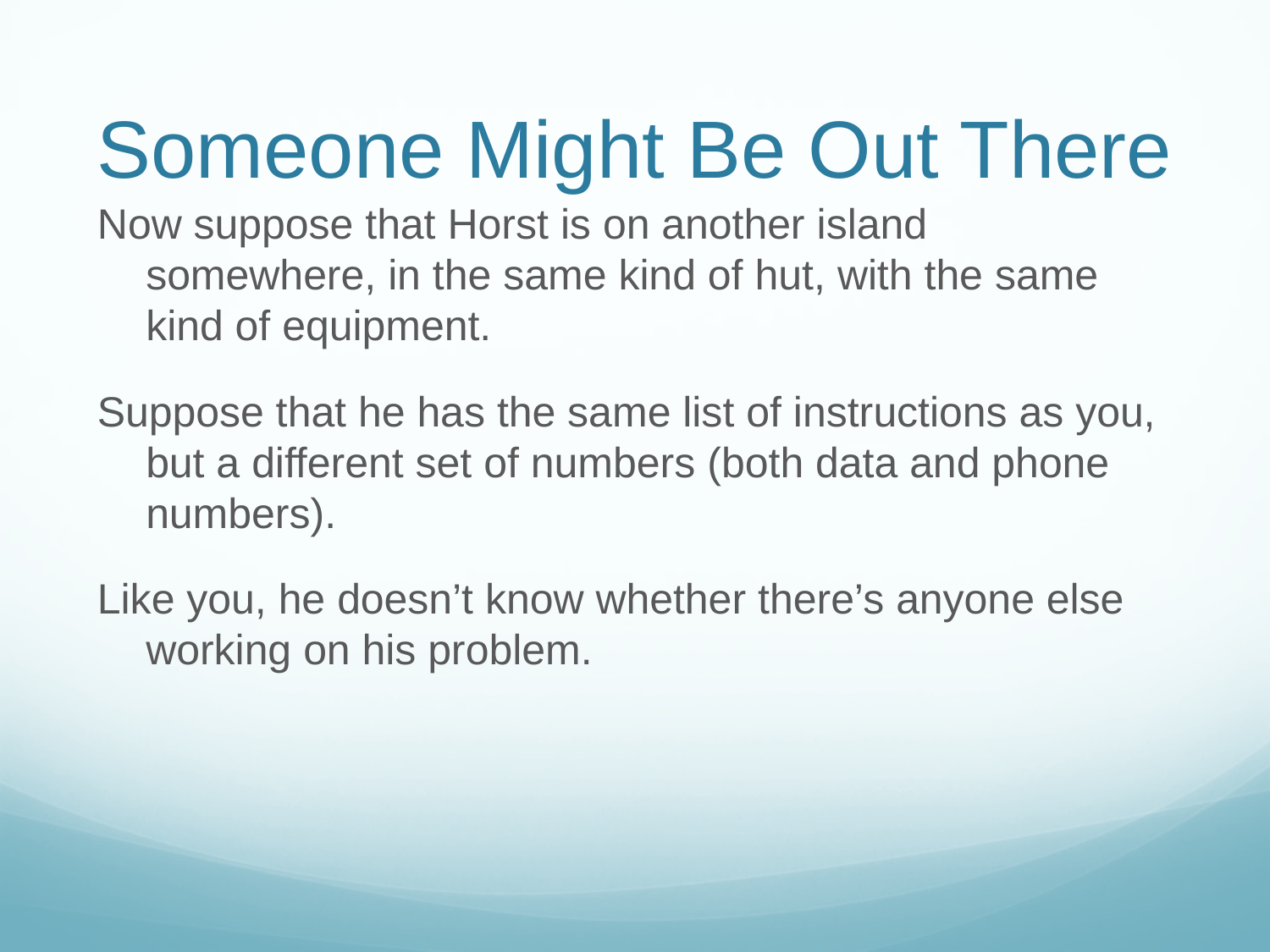

# Someone Might Be Out There
Now suppose that Horst is on another island somewhere, in the same kind of hut, with the same kind of equipment.
Suppose that he has the same list of instructions as you, but a different set of numbers (both data and phone numbers).
Like you, he doesn’t know whether there’s anyone else working on his problem.